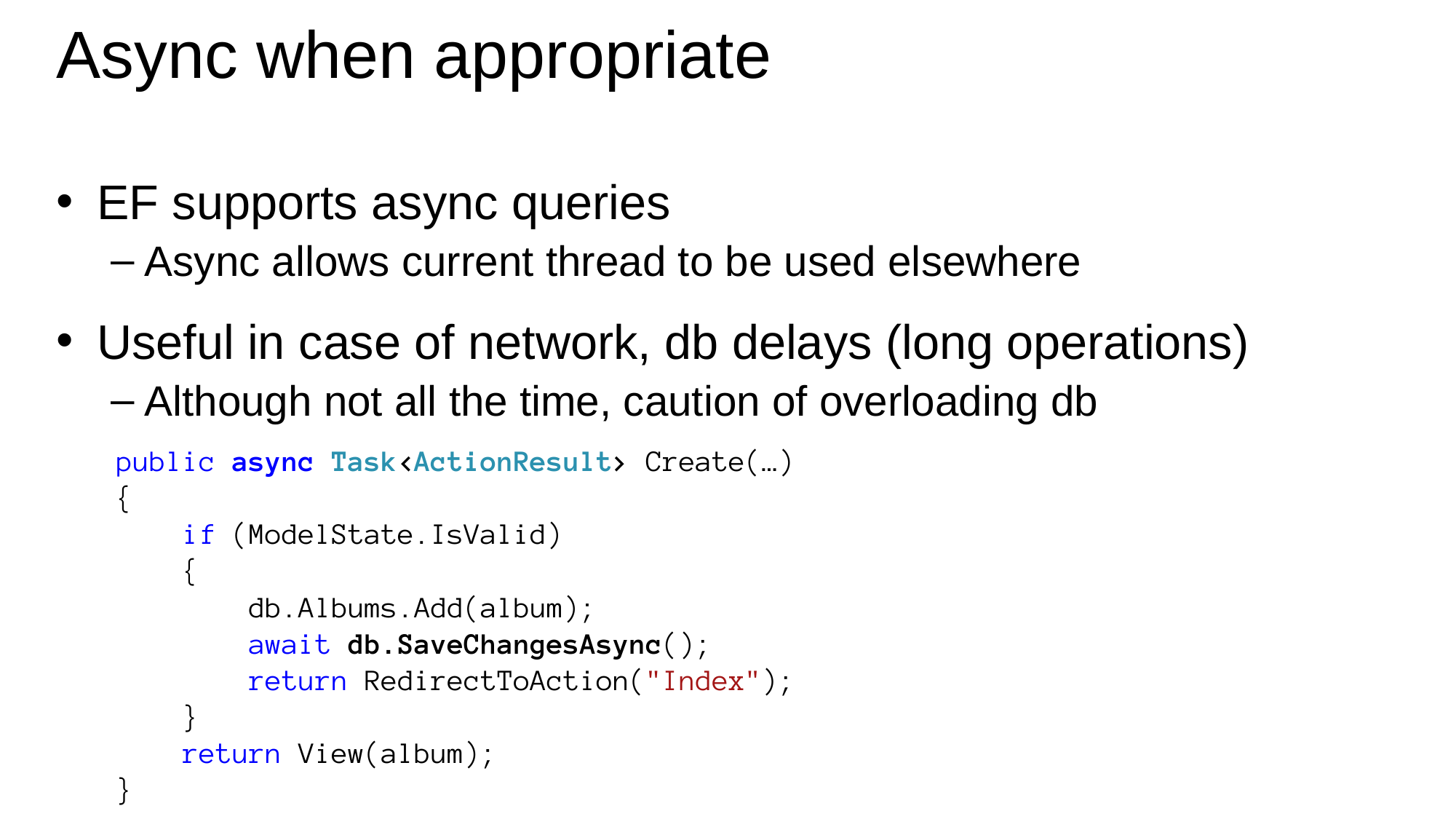

# Async when appropriate
EF supports async queries
Async allows current thread to be used elsewhere
Useful in case of network, db delays (long operations)
Although not all the time, caution of overloading db

public async Task<ActionResult> Create(…)
{
    if (ModelState.IsValid)
    {
        db.Albums.Add(album);
        await db.SaveChangesAsync();
        return RedirectToAction("Index");
    }
    return View(album);
}